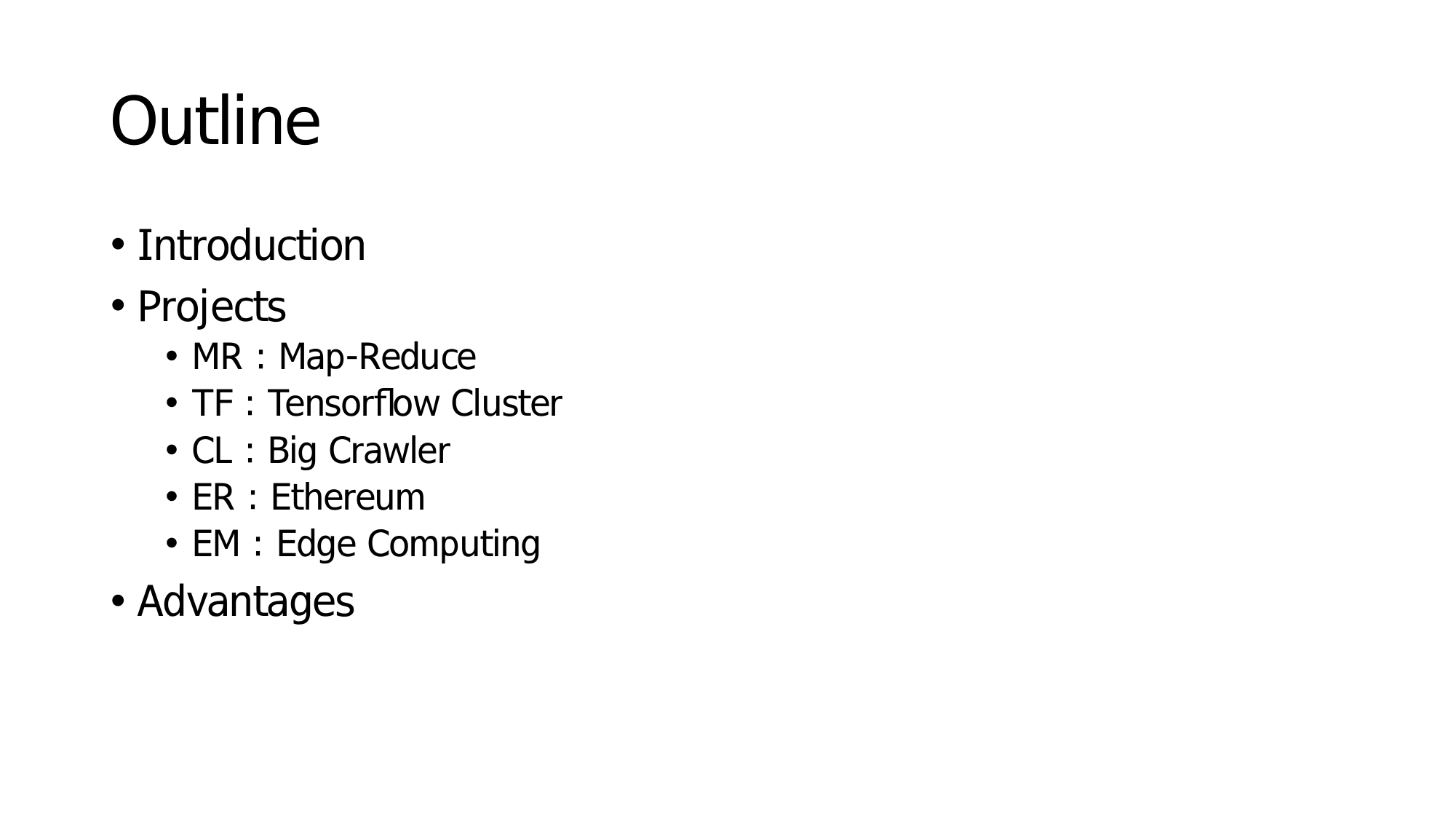

# Outline
Introduction
Projects
MR : Map-Reduce
TF : Tensorflow Cluster
CL : Big Crawler
ER : Ethereum
EM : Edge Computing
Advantages